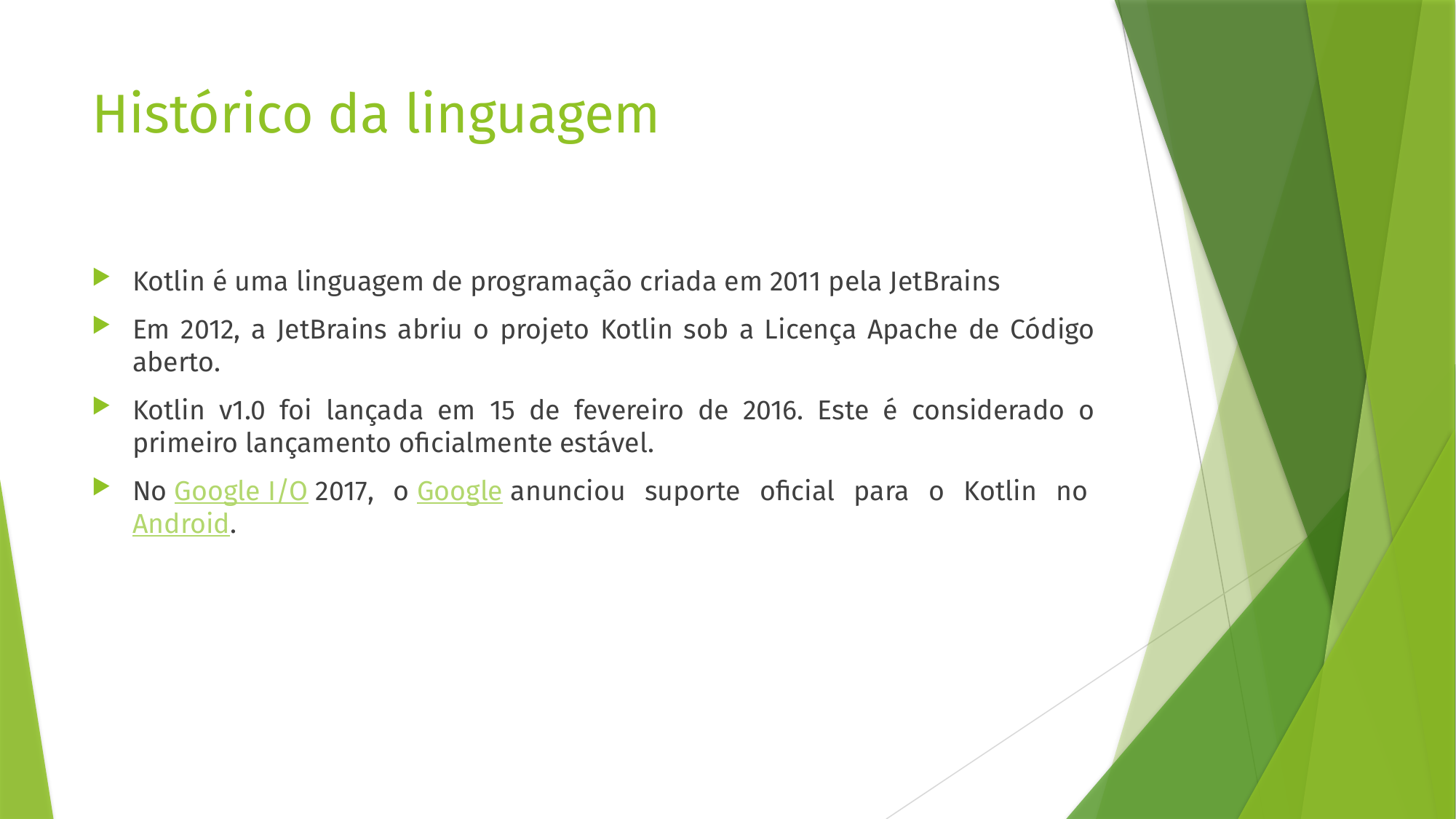

# Histórico da linguagem
Kotlin é uma linguagem de programação criada em 2011 pela JetBrains
Em 2012, a JetBrains abriu o projeto Kotlin sob a Licença Apache de Código aberto.
Kotlin v1.0 foi lançada em 15 de fevereiro de 2016. Este é considerado o primeiro lançamento oficialmente estável.
No Google I/O 2017, o Google anunciou suporte oficial para o Kotlin no Android.